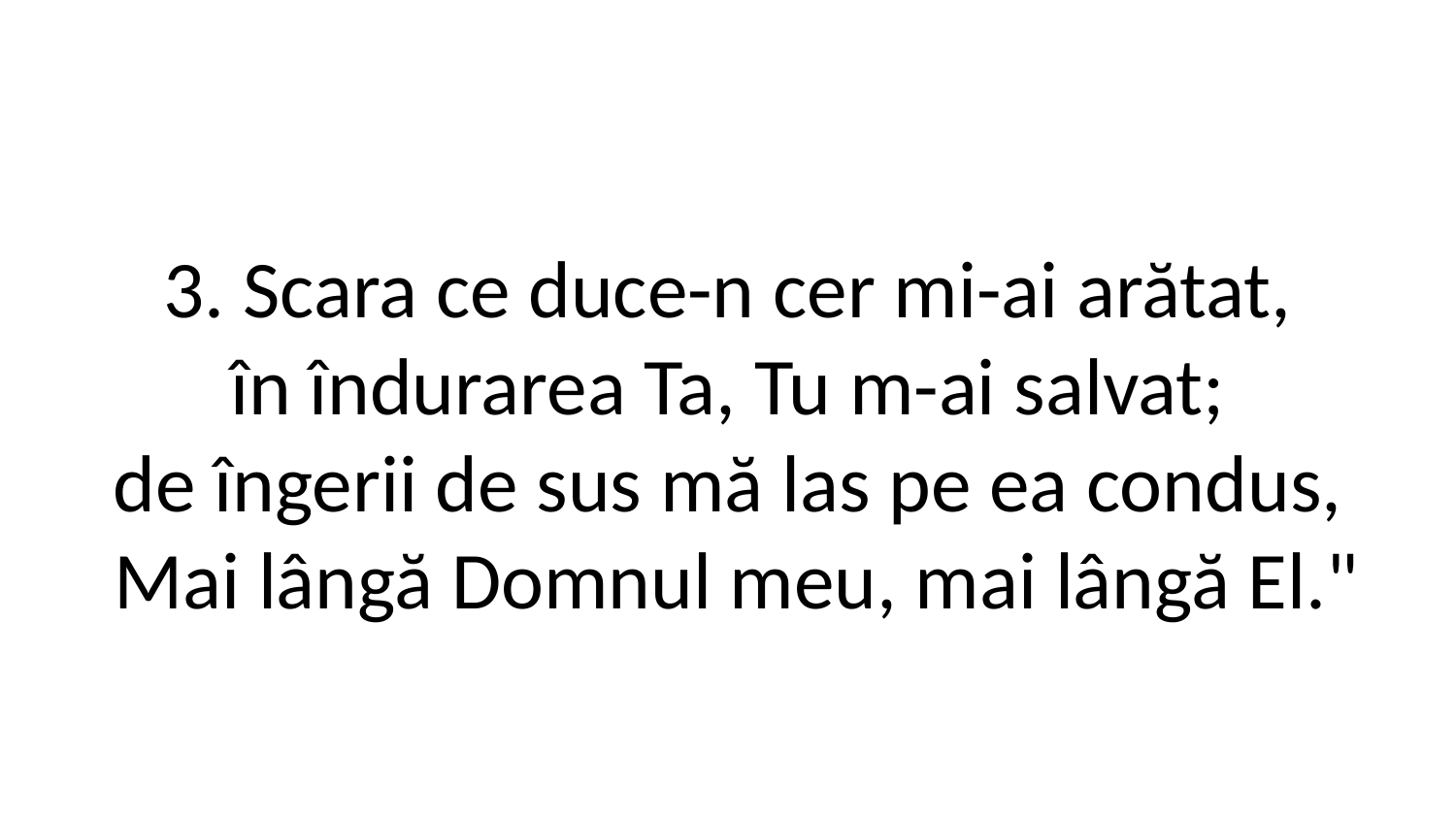

3. Scara ce duce-n cer mi-ai arătat,
în îndurarea Ta, Tu m-ai salvat;
de îngerii de sus mă las pe ea condus,
 Mai lângă Domnul meu, mai lângă El."